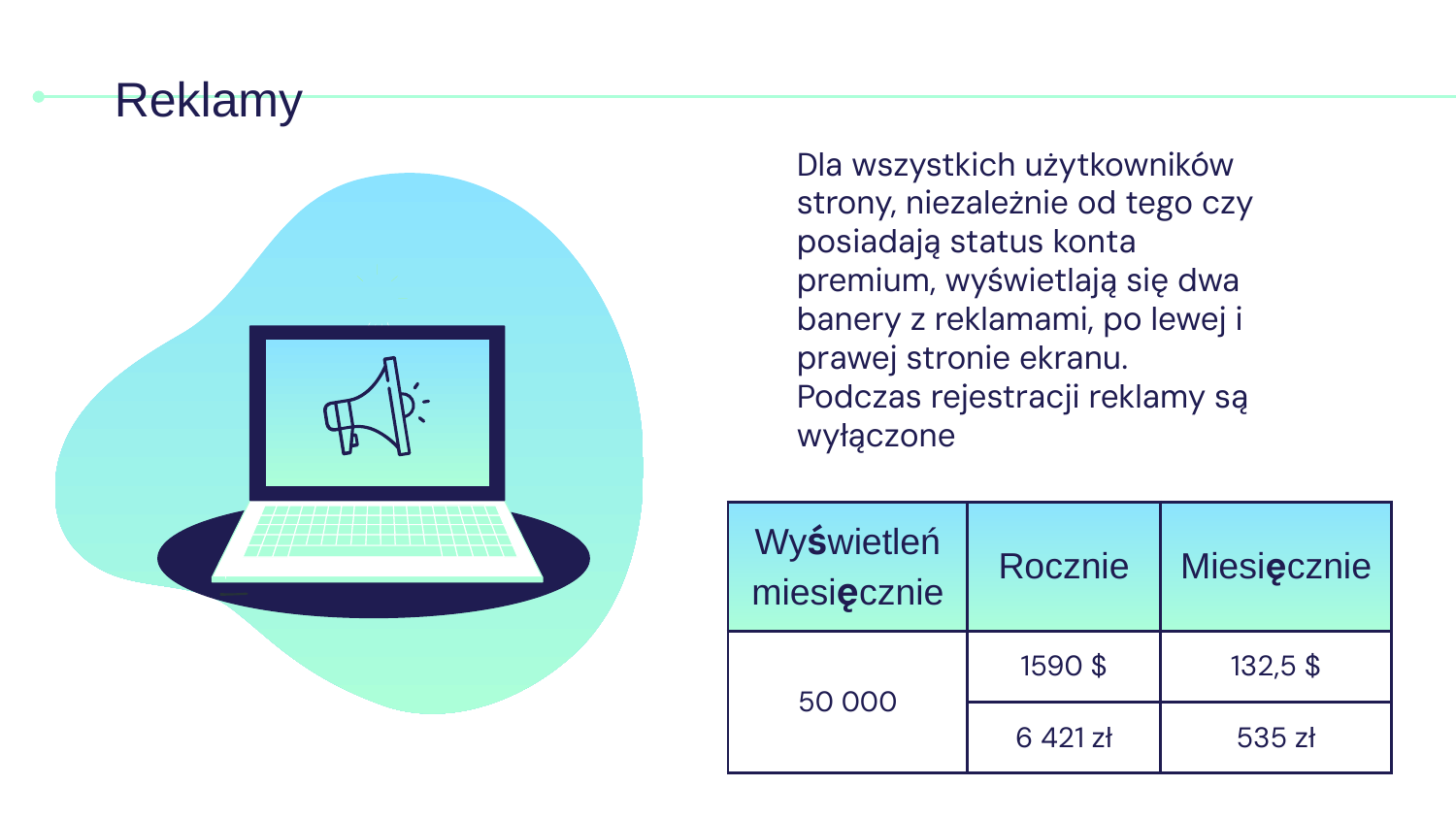

# Reklamy
Dla wszystkich użytkowników strony, niezależnie od tego czy posiadają status konta premium, wyświetlają się dwa banery z reklamami, po lewej i prawej stronie ekranu. Podczas rejestracji reklamy są wyłączone

| Wyświetleń miesięcznie | Rocznie | Miesięcznie |
| --- | --- | --- |
| 50 000 | 1590 $ | 132,5 $ |
|  | 6 421 zł | 535 zł |